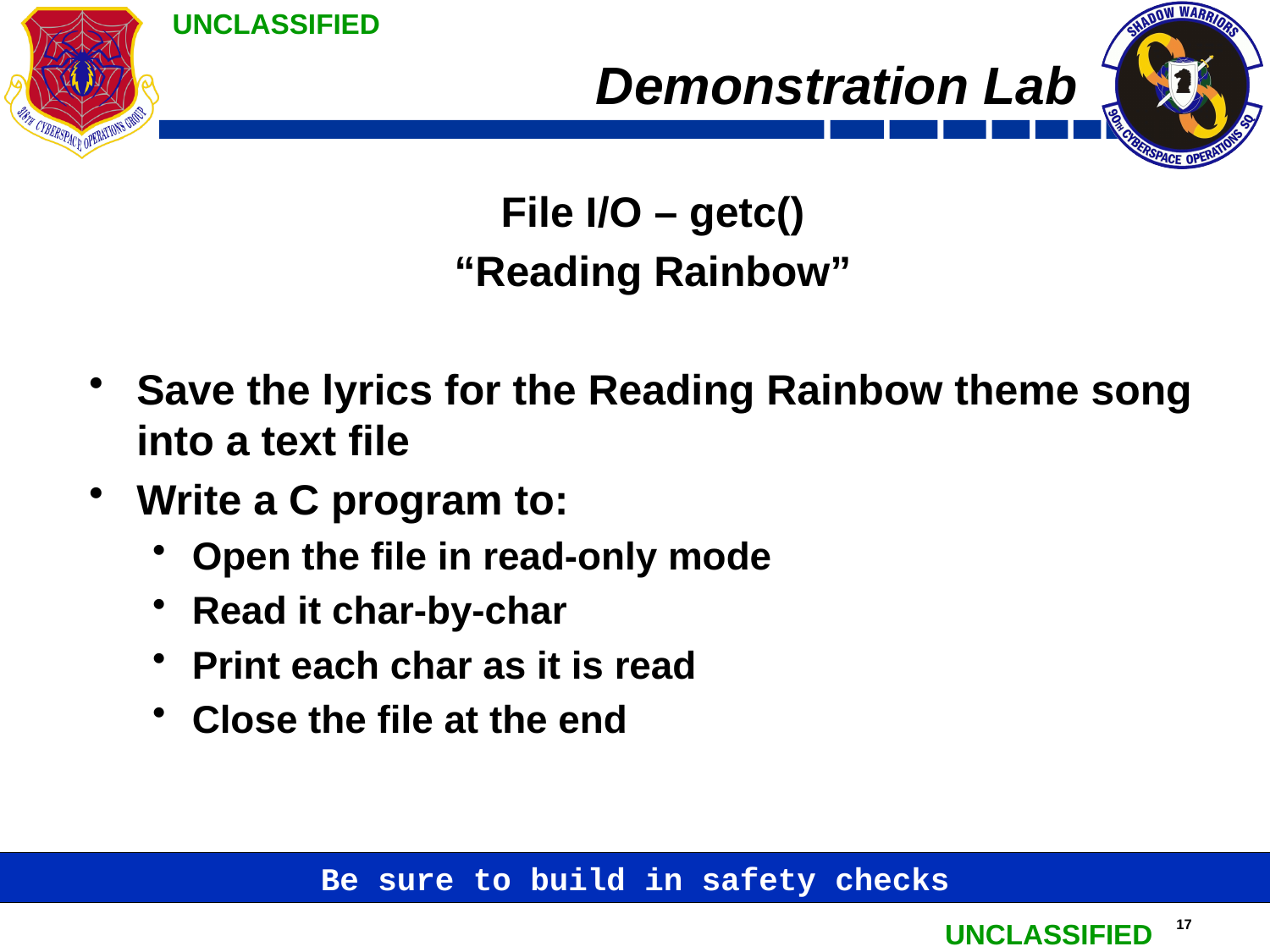

# Demonstration Lab
File I/O – getc()
“Reading Rainbow”

Save the lyrics for the Reading Rainbow theme song into a text file
Write a C program to:
Open the file in read-only mode
Read it char-by-char
Print each char as it is read
Close the file at the end
Be sure to build in safety checks